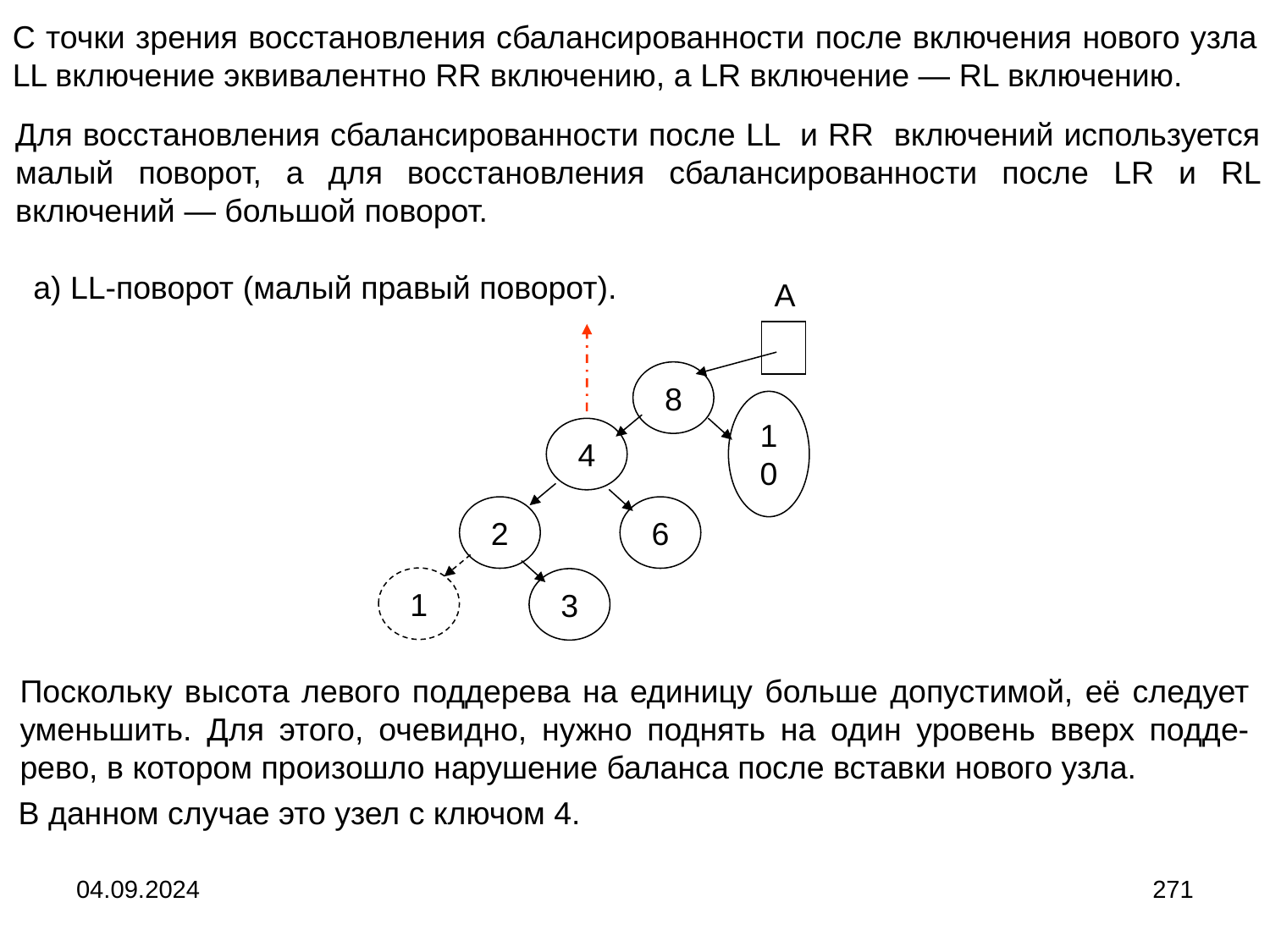

С точки зрения восстановления сбалансированности после включения нового узла LL включение эквивалентно RR включению, а LR включение ― RL включению.
Для восстановления сбалансированности после LL  и RR  включений используется малый поворот, а для восстановления сбалансированности после LR и RL включений ― большой поворот.
а) LL-поворот (малый правый поворот).
A

8

4
10

2
6

1
3
Поскольку высота левого поддерева на единицу больше допустимой, её следует уменьшить. Для этого, очевидно, нужно поднять на один уровень вверх подде-рево, в котором произошло нарушение баланса после вставки нового узла.
В данном случае это узел с ключом 4.
04.09.2024
271